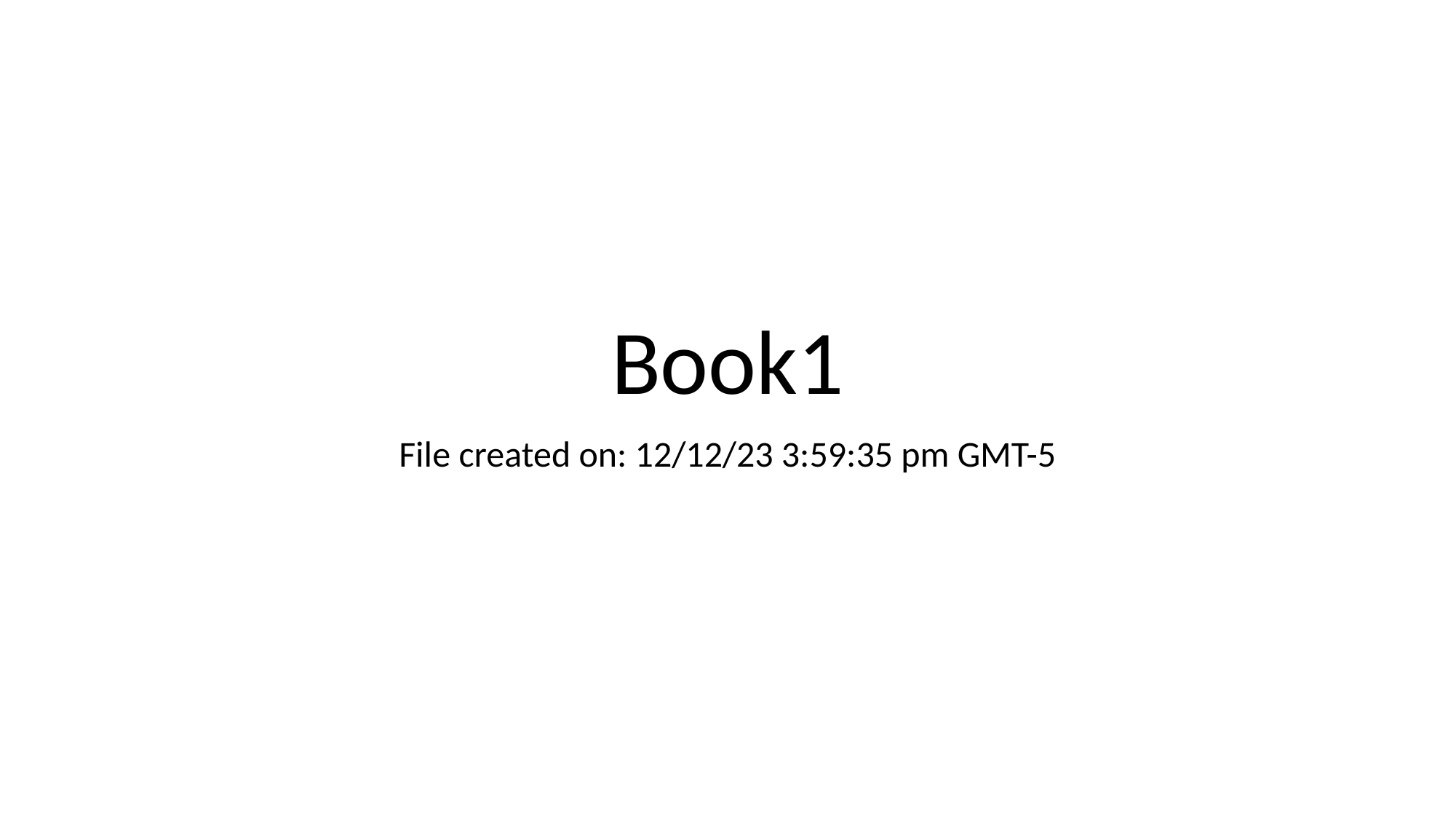

# Book1
File created on: 12/12/23 3:59:35 pm GMT-5